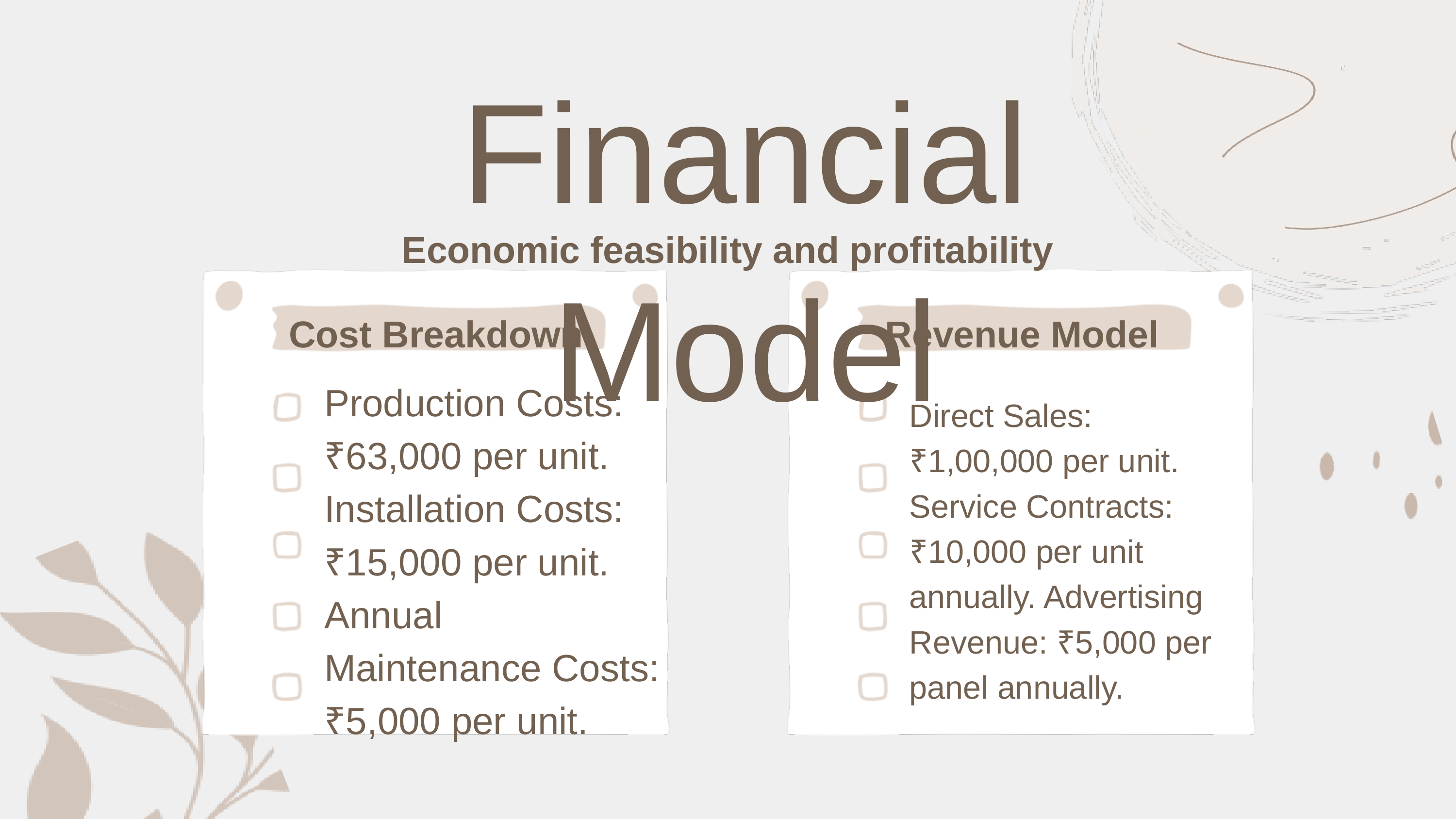

Financial Model
Economic feasibility and profitability

Direct Sales: ₹1,00,000 per unit. Service Contracts: ₹10,000 per unit annually. Advertising Revenue: ₹5,000 per panel annually.
Cost Breakdown
Revenue Model
Production Costs: ₹63,000 per unit. Installation Costs: ₹15,000 per unit. Annual Maintenance Costs: ₹5,000 per unit.